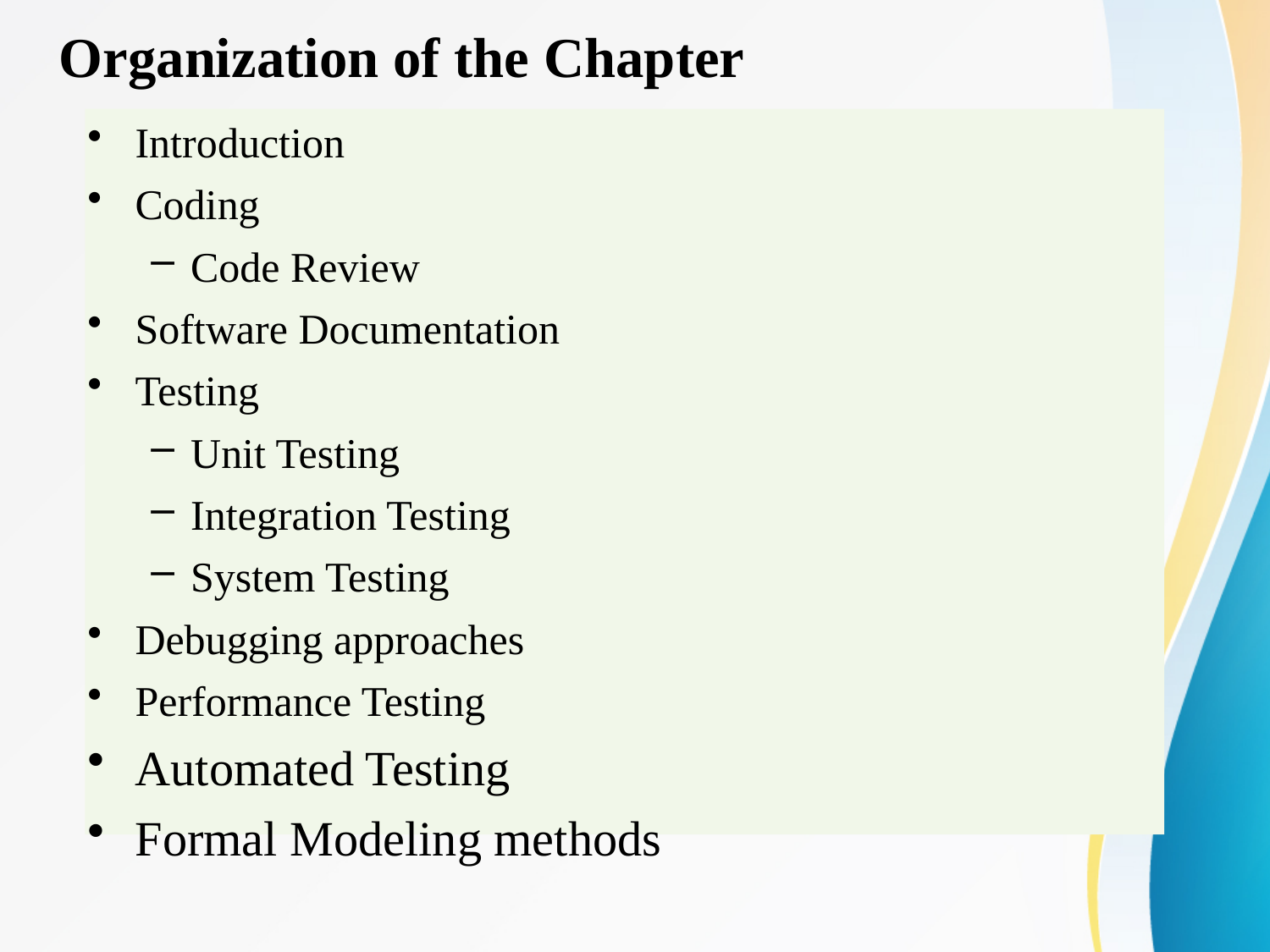

# Organization of the Chapter
Introduction
Coding
Code Review
Software Documentation
Testing
Unit Testing
Integration Testing
System Testing
Debugging approaches
Performance Testing
Automated Testing
Formal Modeling methods

3